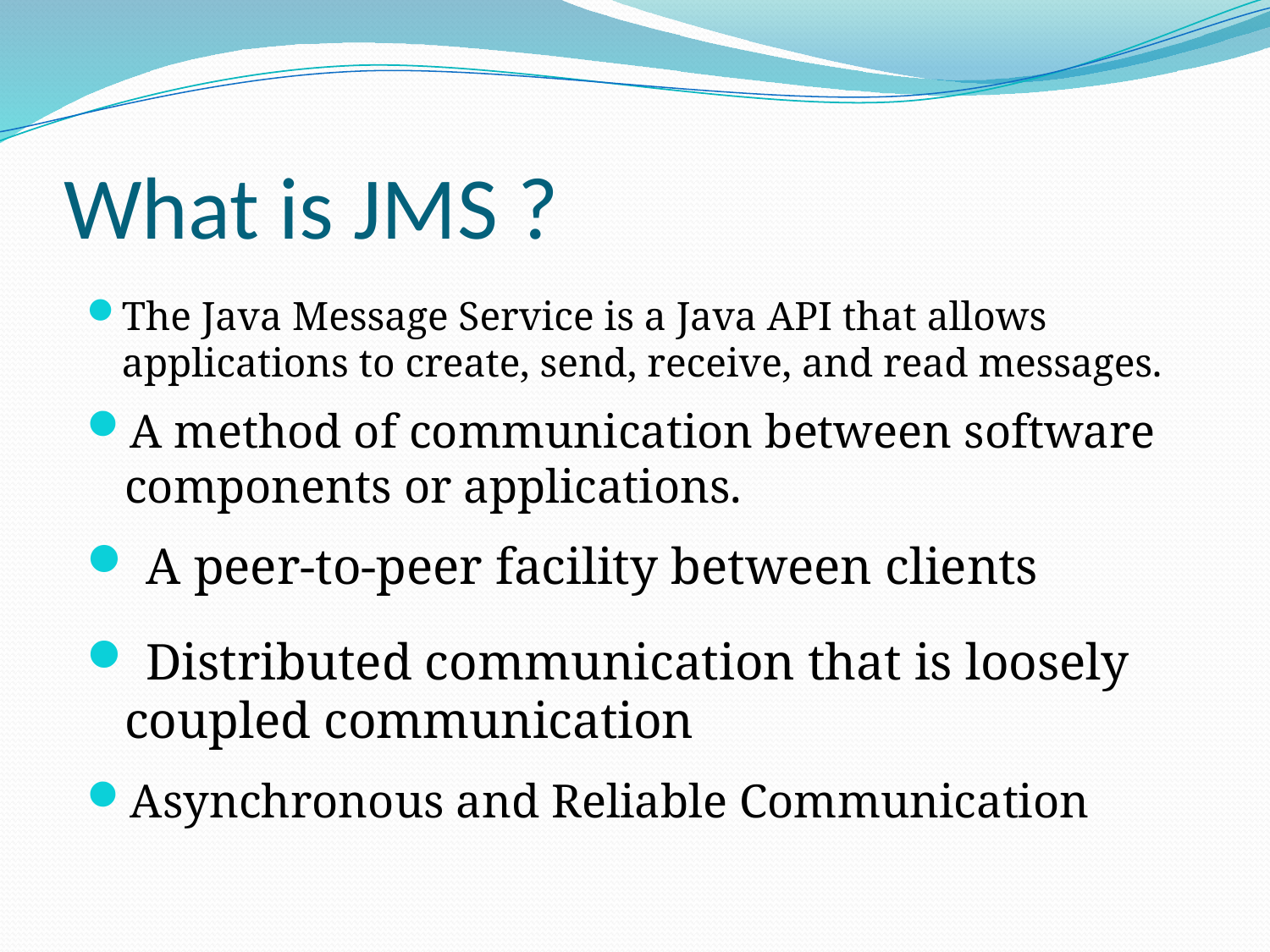

# What is JMS ?
The Java Message Service is a Java API that allows applications to create, send, receive, and read messages.
A method of communication between software components or applications.
 A peer-to-peer facility between clients
 Distributed communication that is loosely coupled communication
Asynchronous and Reliable Communication